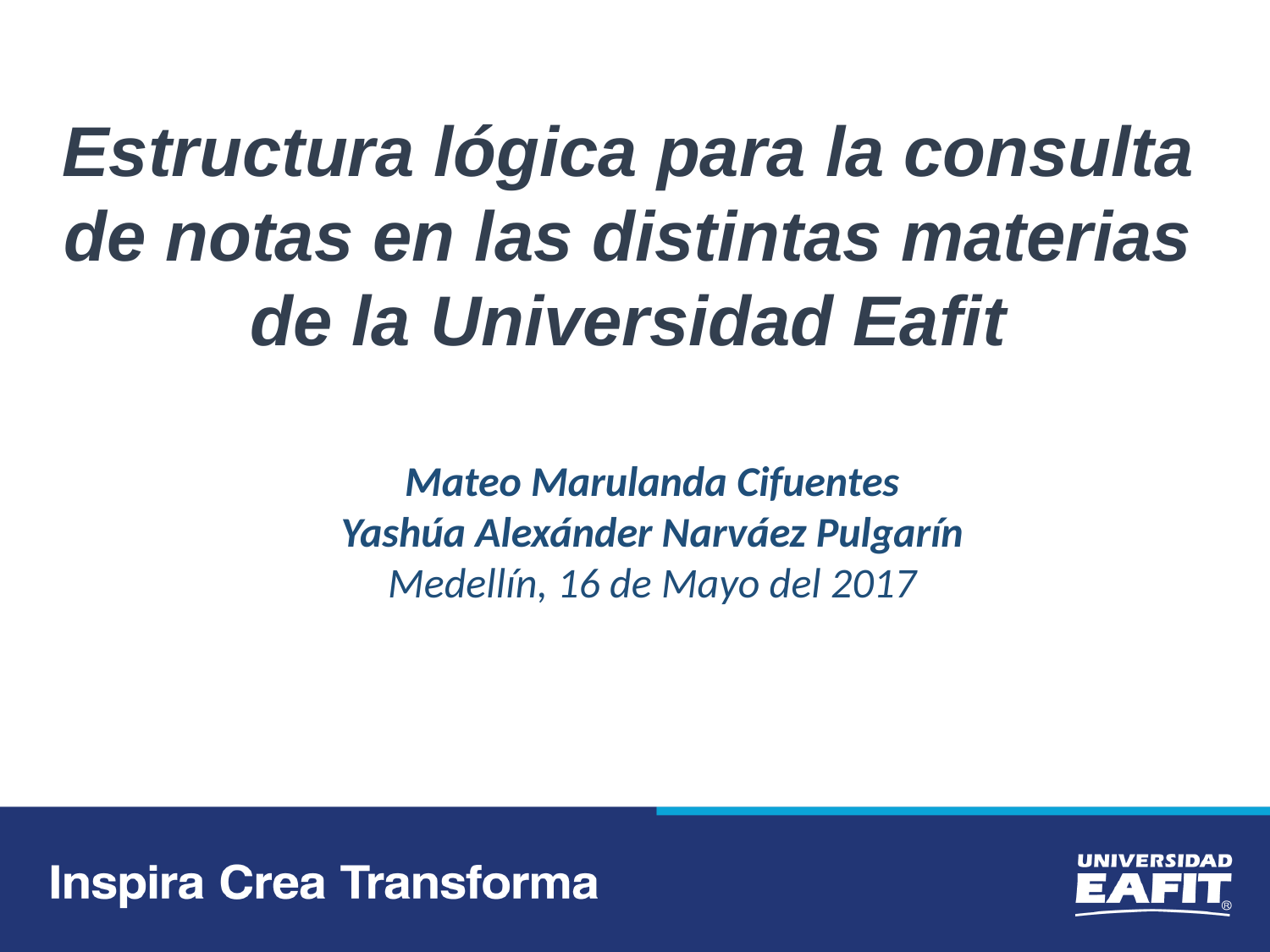

Estructura lógica para la consulta de notas en las distintas materias de la Universidad Eafit

Mateo Marulanda Cifuentes
Yashúa Alexánder Narváez Pulgarín
Medellín, 16 de Mayo del 2017